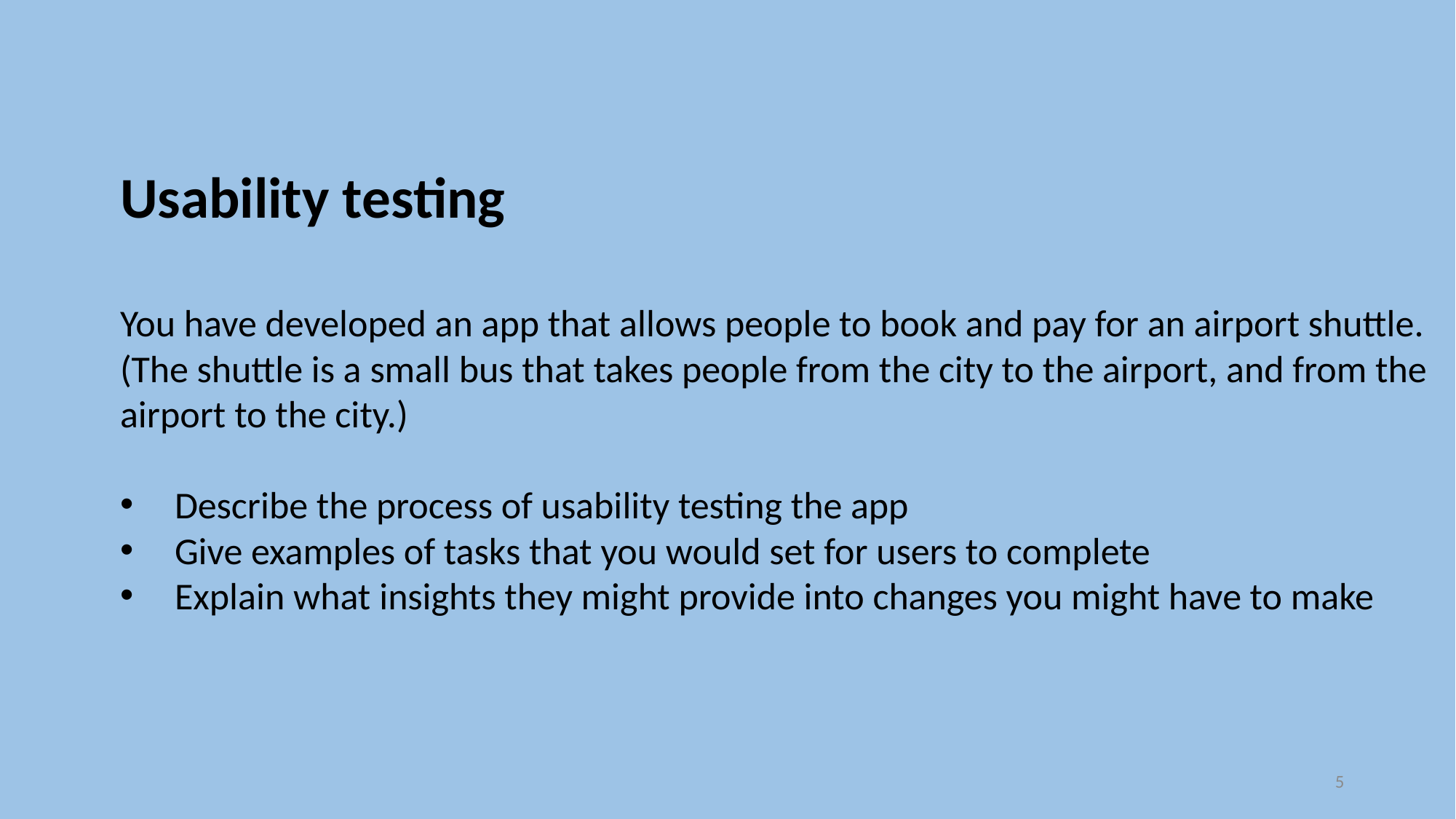

Usability testing

You have developed an app that allows people to book and pay for an airport shuttle. (The shuttle is a small bus that takes people from the city to the airport, and from the airport to the city.)

Describe the process of usability testing the app
Give examples of tasks that you would set for users to complete
Explain what insights they might provide into changes you might have to make
5